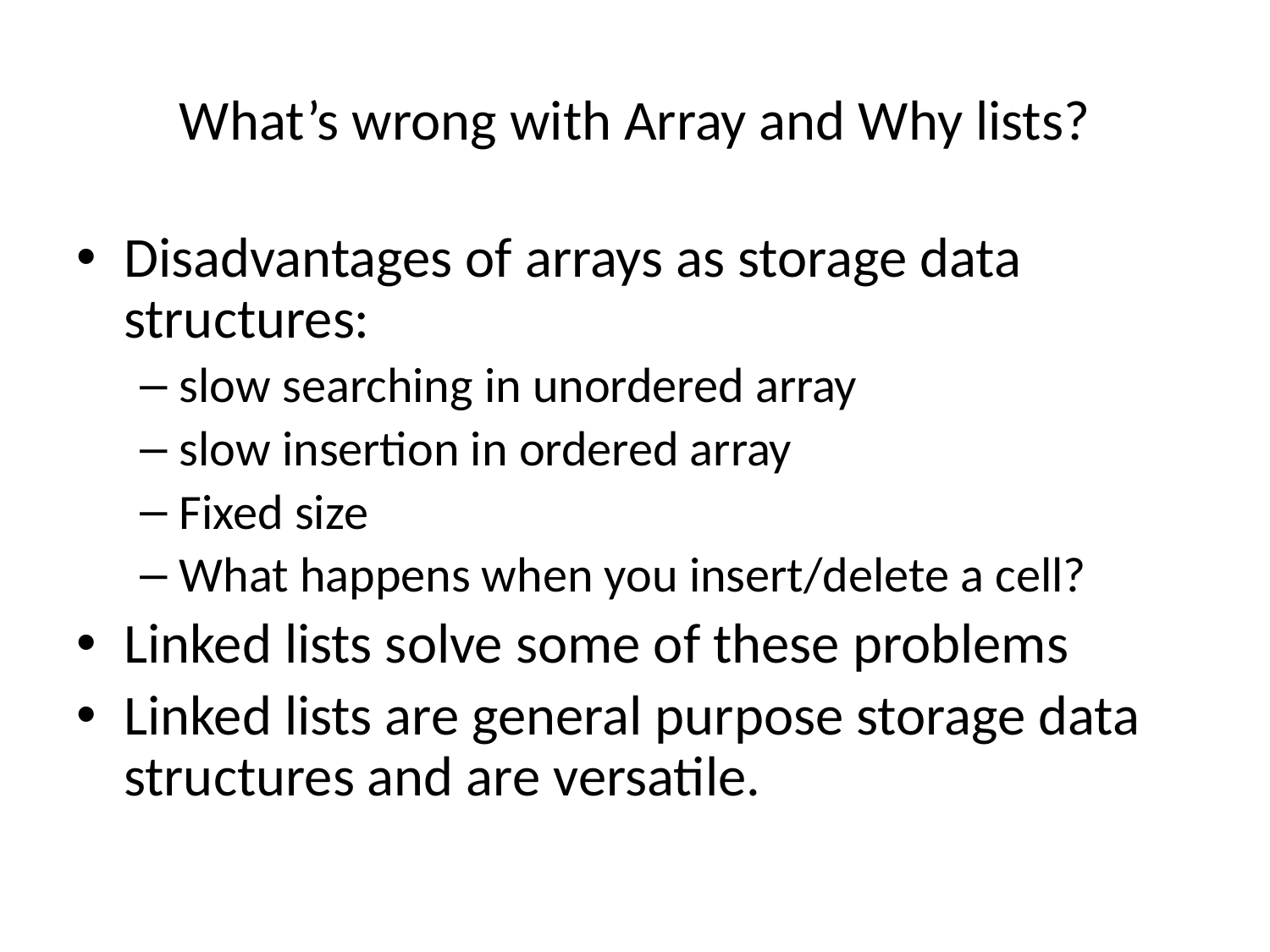

# What’s wrong with Array and Why lists?
Disadvantages of arrays as storage data structures:
slow searching in unordered array
slow insertion in ordered array
Fixed size
What happens when you insert/delete a cell?
Linked lists solve some of these problems
Linked lists are general purpose storage data structures and are versatile.